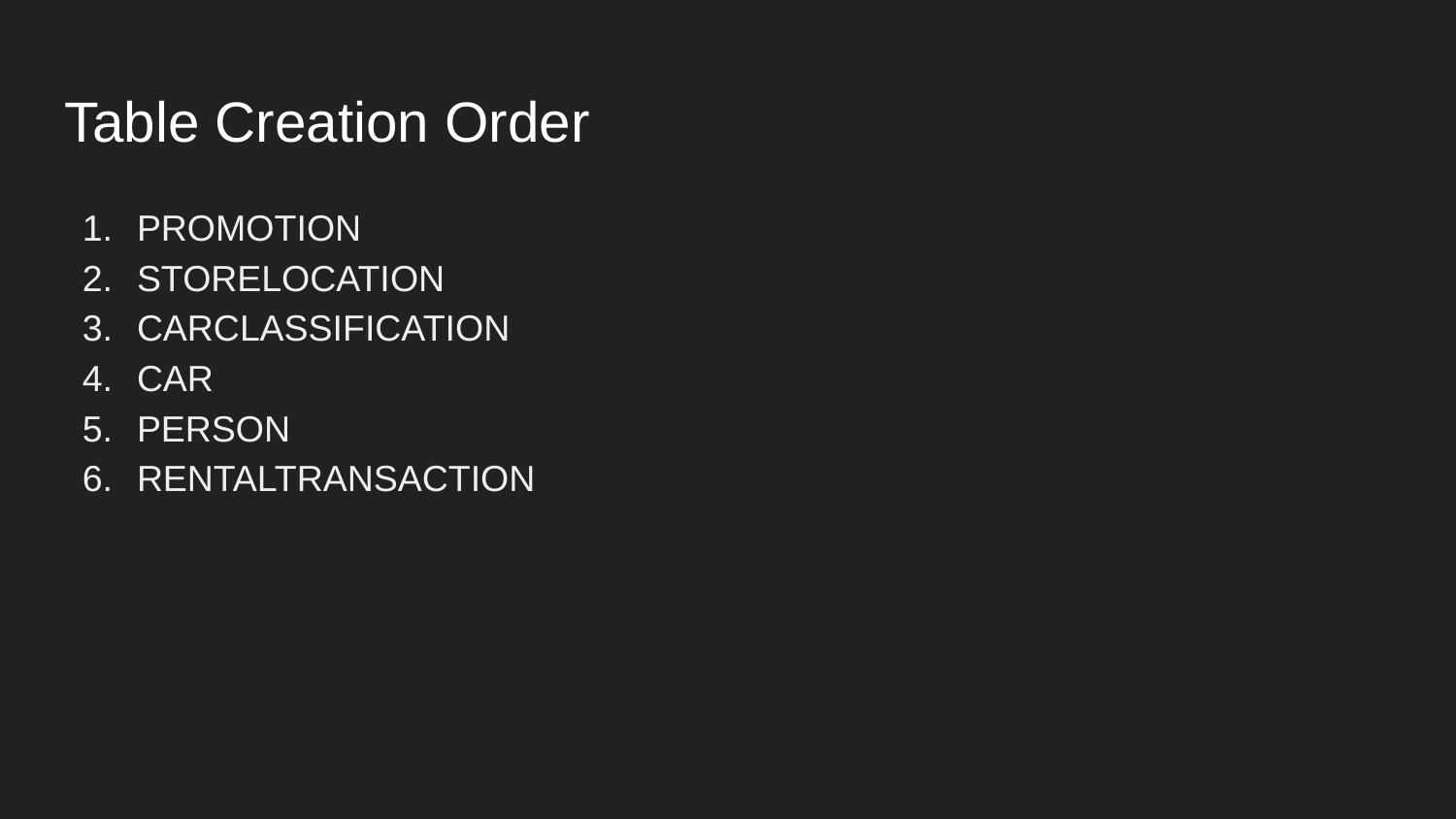

# Table Creation Order
PROMOTION
STORELOCATION
CARCLASSIFICATION
CAR
PERSON
RENTALTRANSACTION